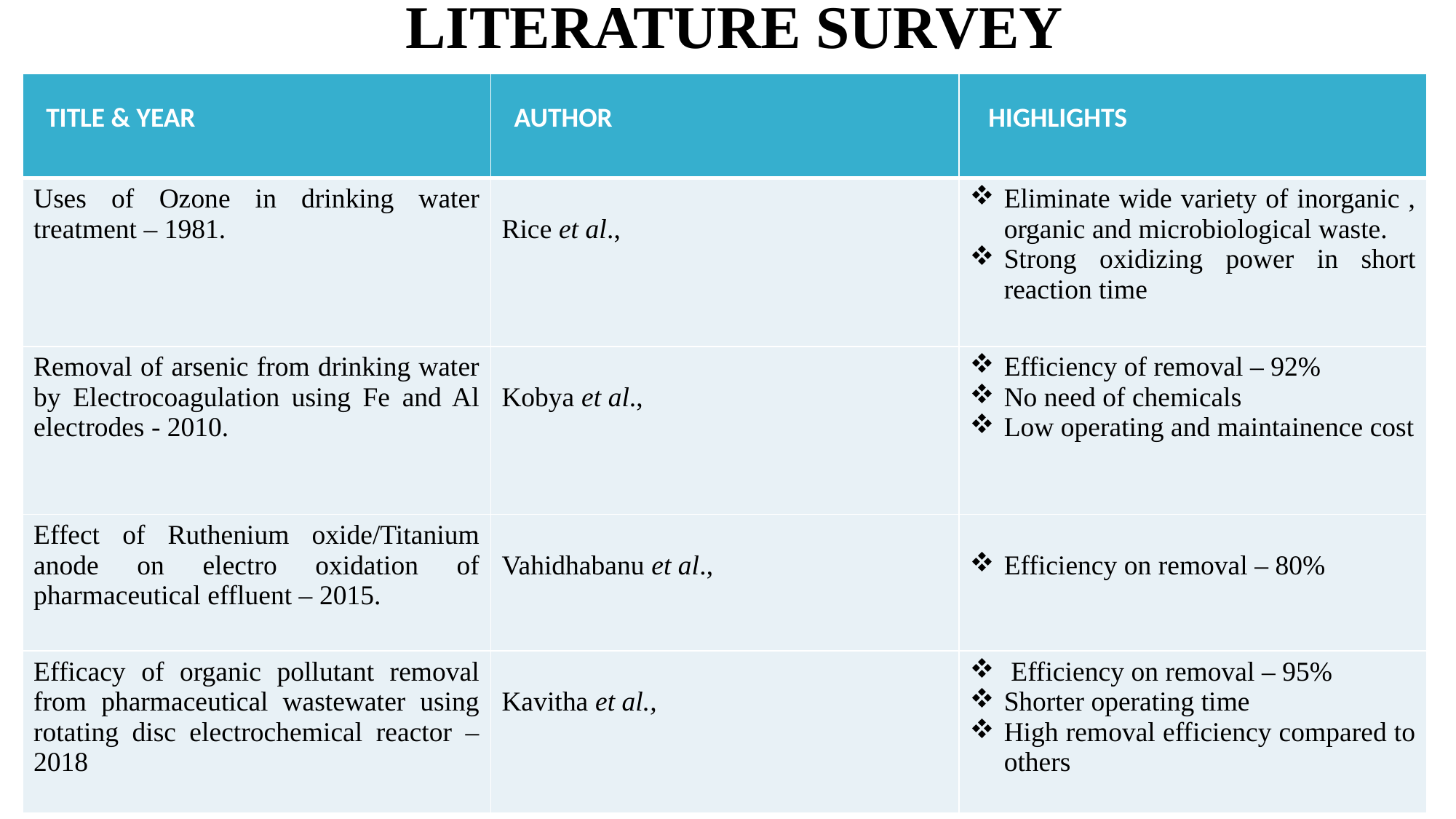

LITERATURE SURVEY
| TITLE & YEAR | AUTHOR | HIGHLIGHTS |
| --- | --- | --- |
| Uses of Ozone in drinking water treatment – 1981. | Rice et al., | Eliminate wide variety of inorganic , organic and microbiological waste. Strong oxidizing power in short reaction time |
| Removal of arsenic from drinking water by Electrocoagulation using Fe and Al electrodes - 2010. | Kobya et al., | Efficiency of removal – 92% No need of chemicals Low operating and maintainence cost |
| Effect of Ruthenium oxide/Titanium anode on electro oxidation of pharmaceutical effluent – 2015. | Vahidhabanu et al., | Efficiency on removal – 80% |
| Efficacy of organic pollutant removal from pharmaceutical wastewater using rotating disc electrochemical reactor – 2018 | Kavitha et al., | Efficiency on removal – 95% Shorter operating time High removal efficiency compared to others |
5